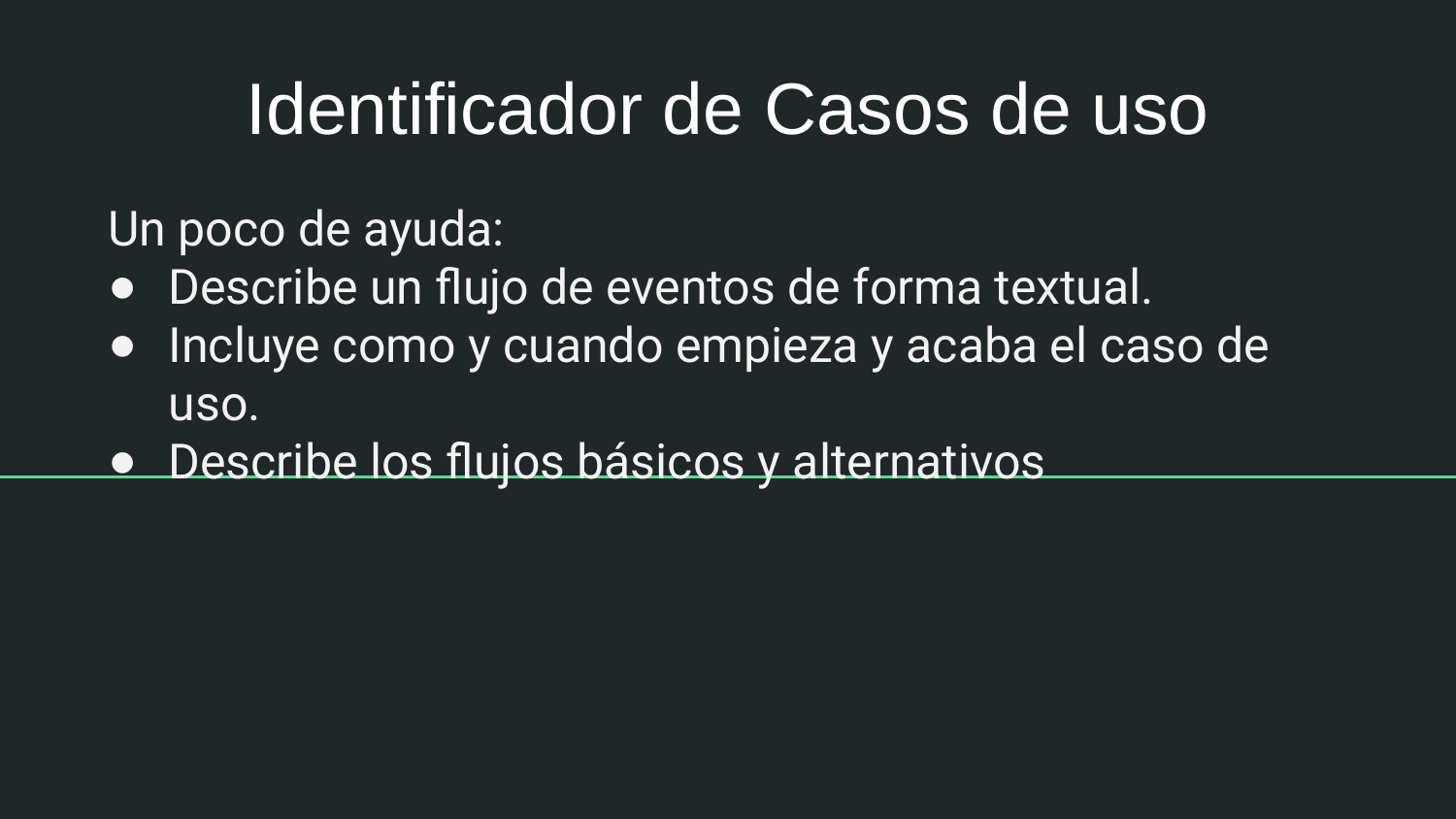

# Identificador de Casos de uso
 Un poco de ayuda:
Describe un flujo de eventos de forma textual.
Incluye como y cuando empieza y acaba el caso de uso.
Describe los flujos básicos y alternativos